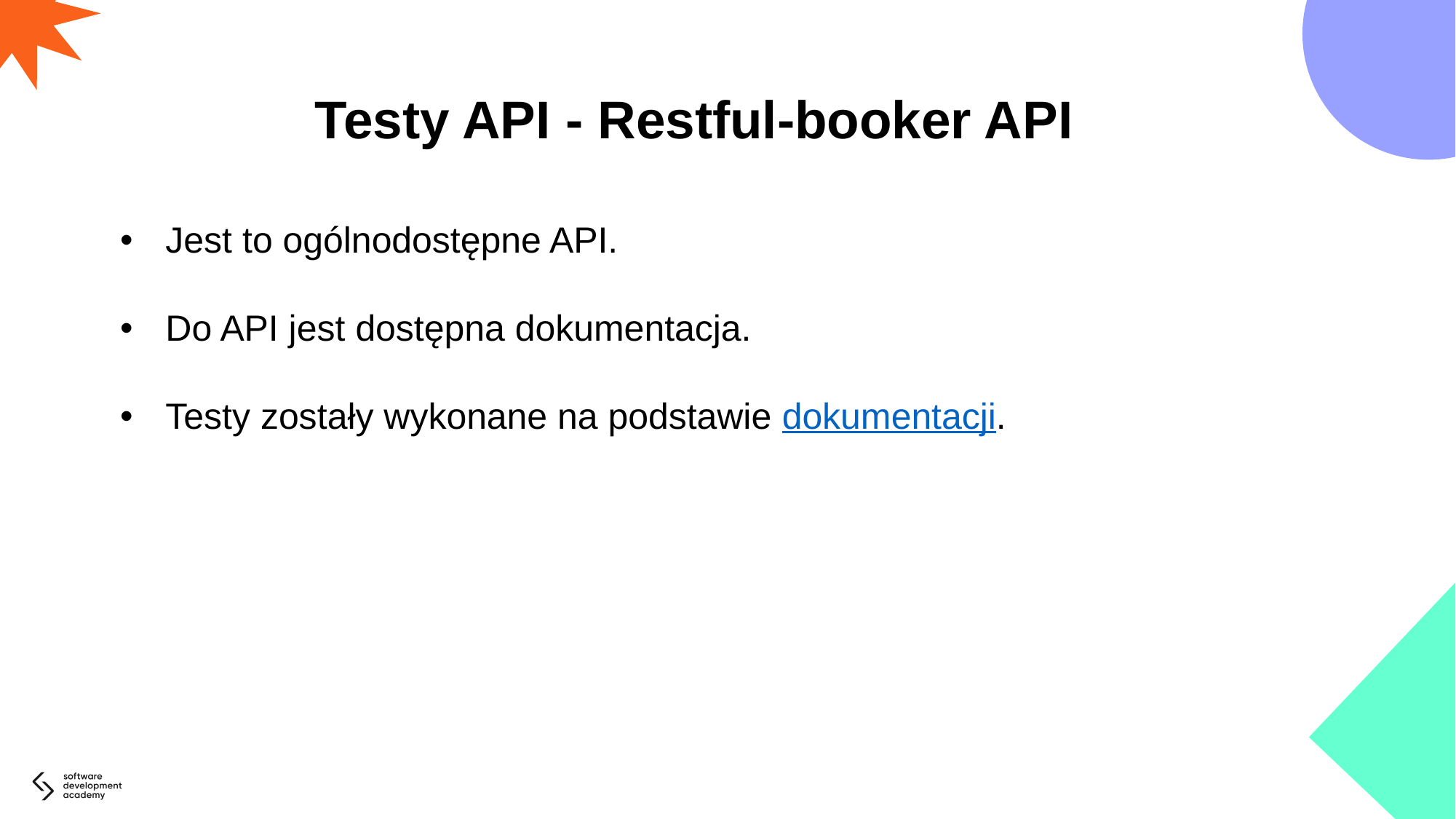

# Testy API - Restful-booker API
Jest to ogólnodostępne API.

Do API jest dostępna dokumentacja.

Testy zostały wykonane na podstawie dokumentacji.